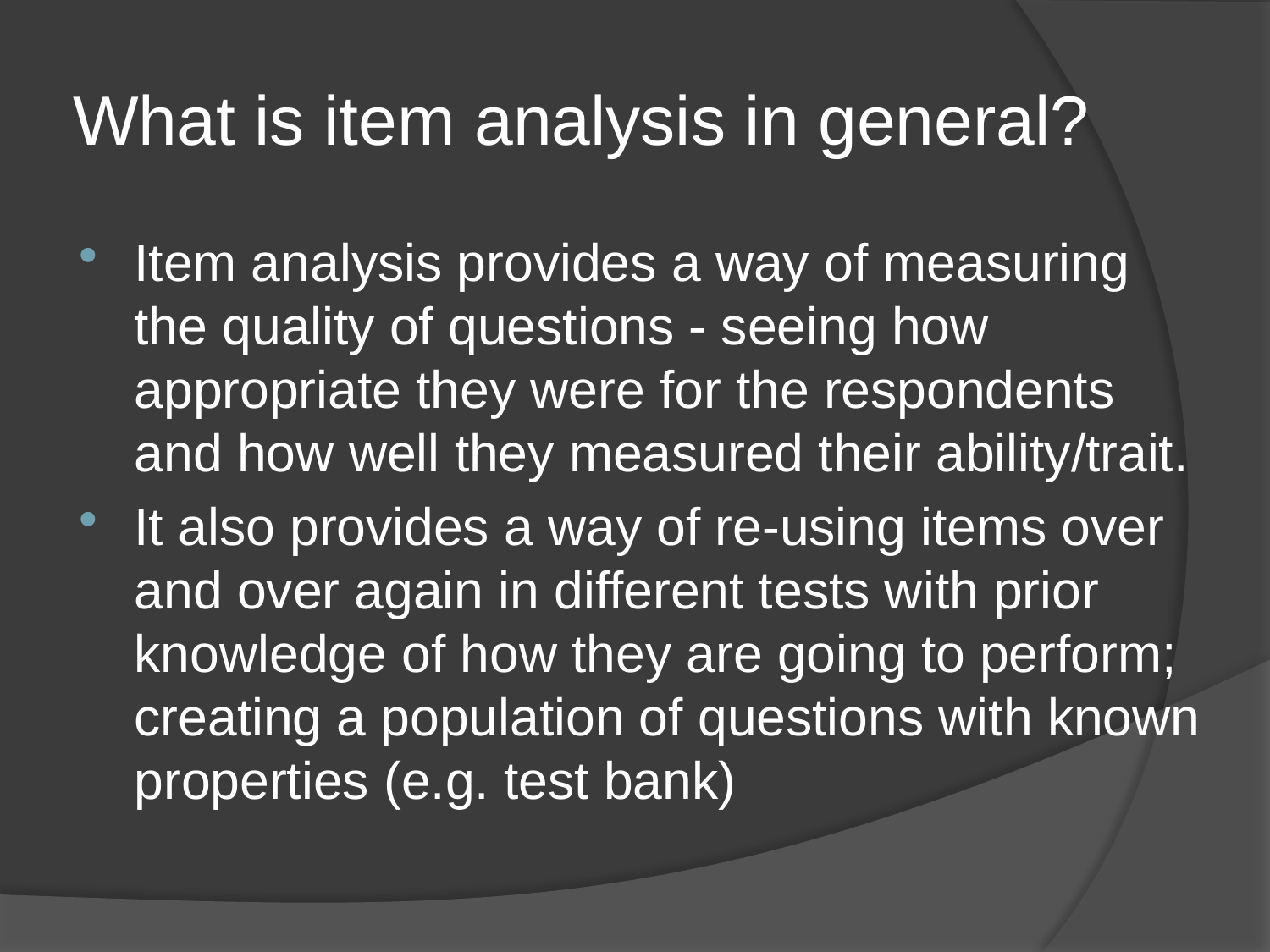

# What is item analysis in general?
Item analysis provides a way of measuring the quality of questions - seeing how appropriate they were for the respondents and how well they measured their ability/trait.
It also provides a way of re-using items over and over again in different tests with prior knowledge of how they are going to perform; creating a population of questions with known properties (e.g. test bank)